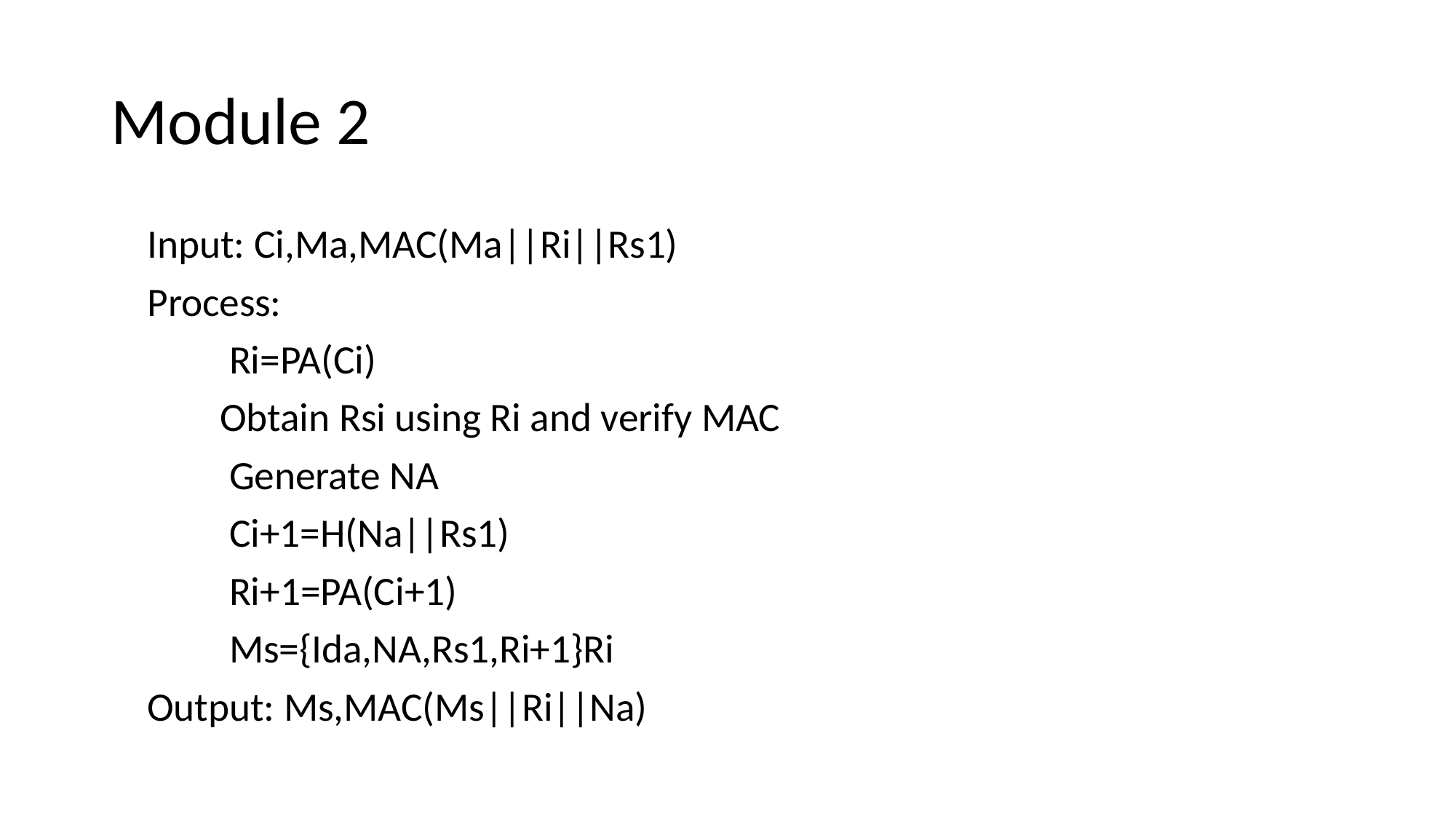

# Module 2
    Input: Ci,Ma,MAC(Ma||Ri||Rs1)
    Process:
             Ri=PA(Ci)
            Obtain Rsi using Ri and verify MAC
             Generate NA
             Ci+1=H(Na||Rs1)
             Ri+1=PA(Ci+1)
             Ms={Ida,NA,Rs1,Ri+1}Ri
    Output: Ms,MAC(Ms||Ri||Na)